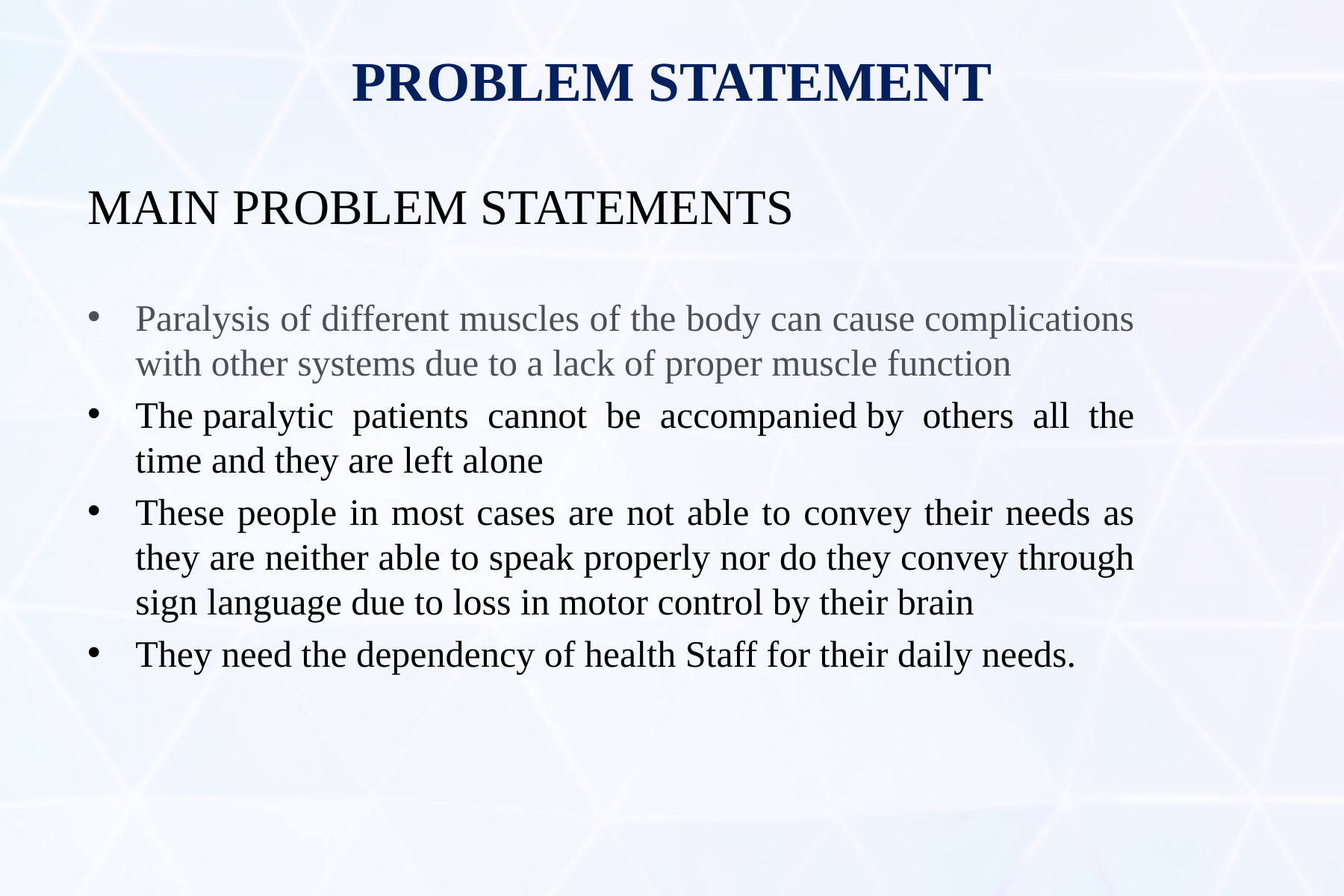

# PROBLEM STATEMENT
MAIN PROBLEM STATEMENTS

Paralysis of different muscles of the body can cause complications with other systems due to a lack of proper muscle function
The paralytic  patients  cannot  be  accompanied by  others  all  the time and they are left alone
These people in most cases are not able to convey their needs as they are neither able to speak properly nor do they convey through sign language due to loss in motor control by their brain
They need the dependency of health Staff for their daily needs.